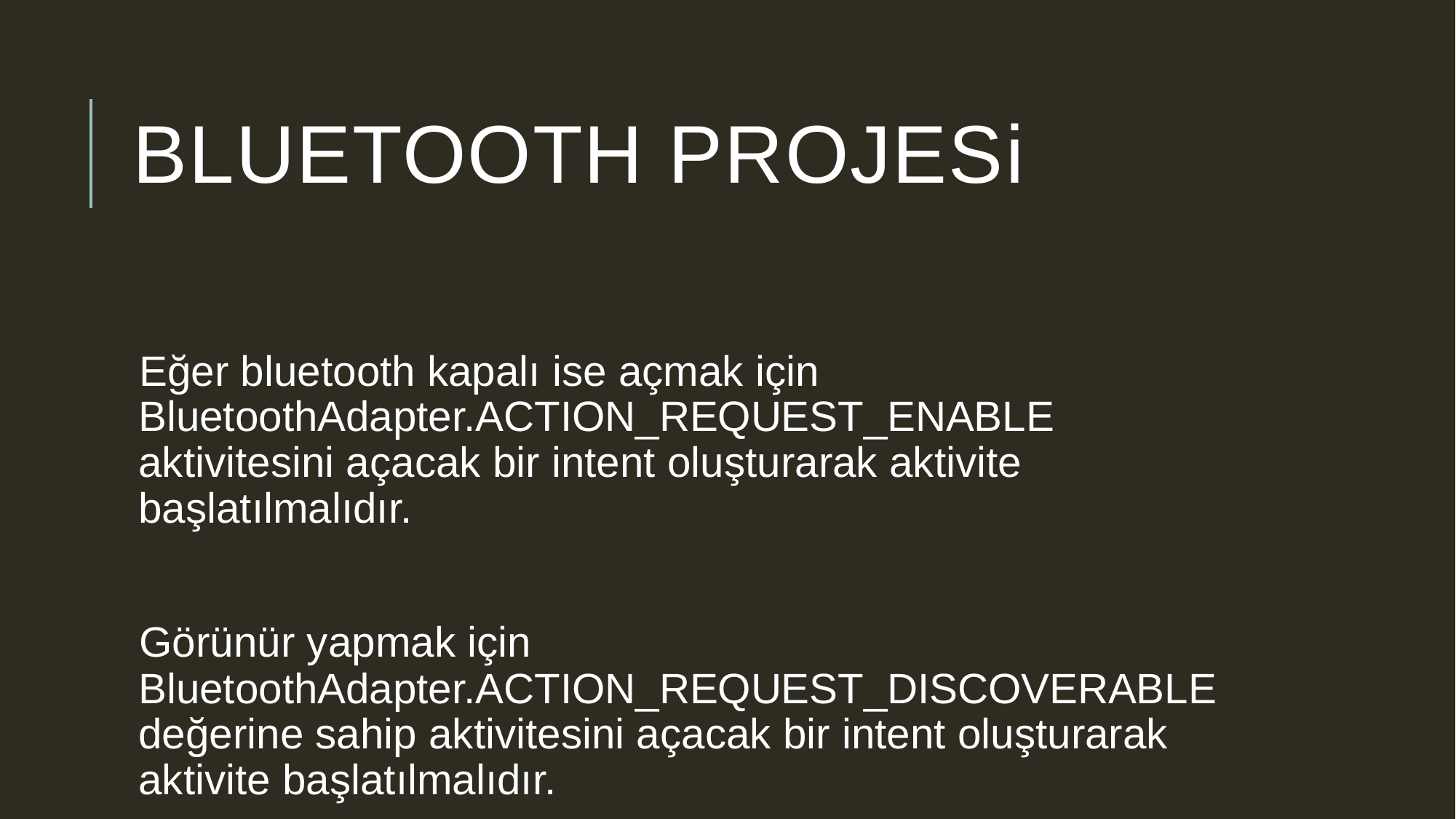

# Bluetooth projesi
Eğer bluetooth kapalı ise açmak için  BluetoothAdapter.ACTION_REQUEST_ENABLE aktivitesini açacak bir intent oluşturarak aktivite başlatılmalıdır.

Görünür yapmak için BluetoothAdapter.ACTION_REQUEST_DISCOVERABLE değerine sahip aktivitesini açacak bir intent oluşturarak aktivite başlatılmalıdır.